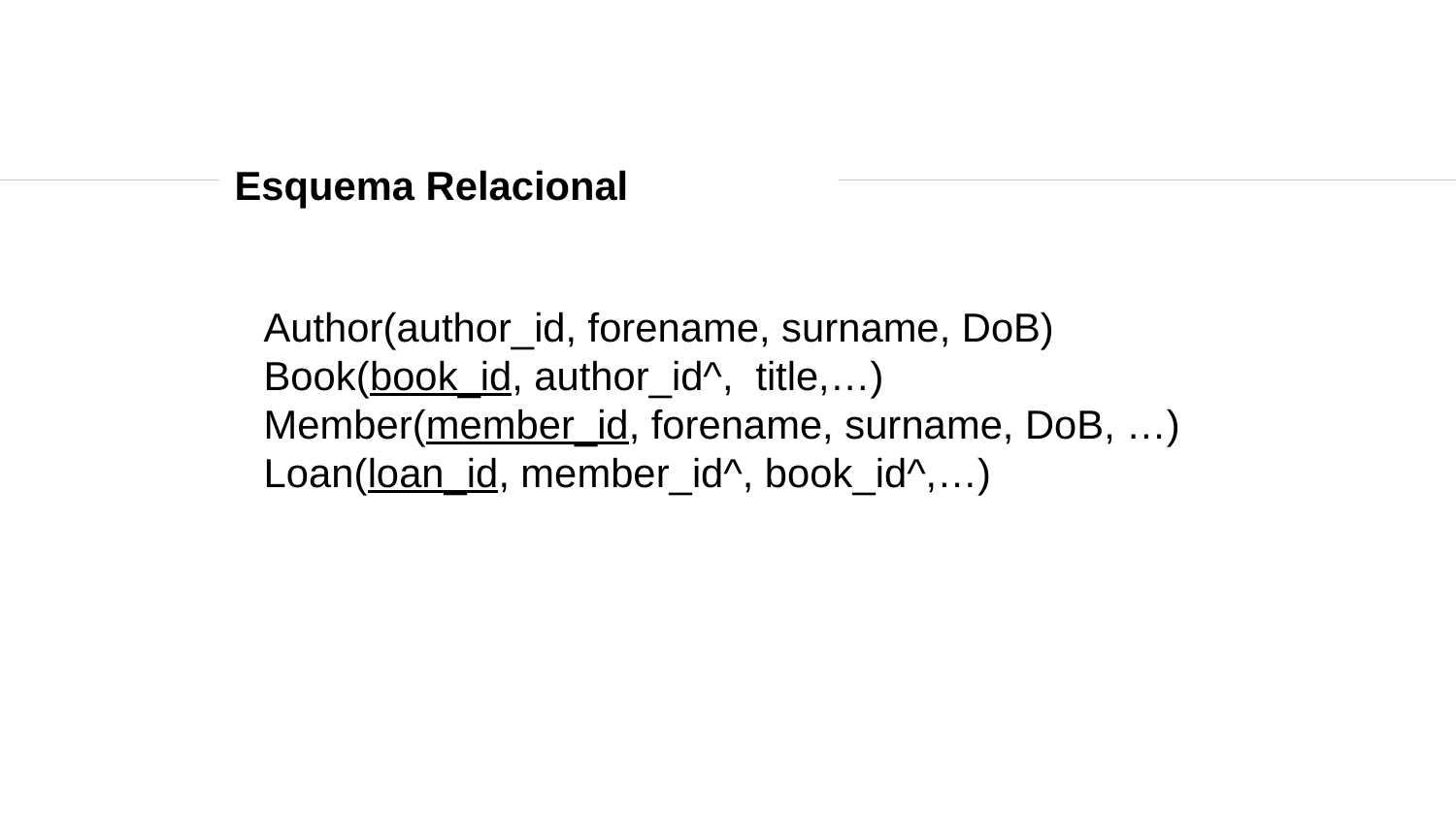

# Esquema Relacional
Author(author_id, forename, surname, DoB)
Book(book_id, author_id^,  title,…)
Member(member_id, forename, surname, DoB, …)
Loan(loan_id, member_id^, book_id^,…)